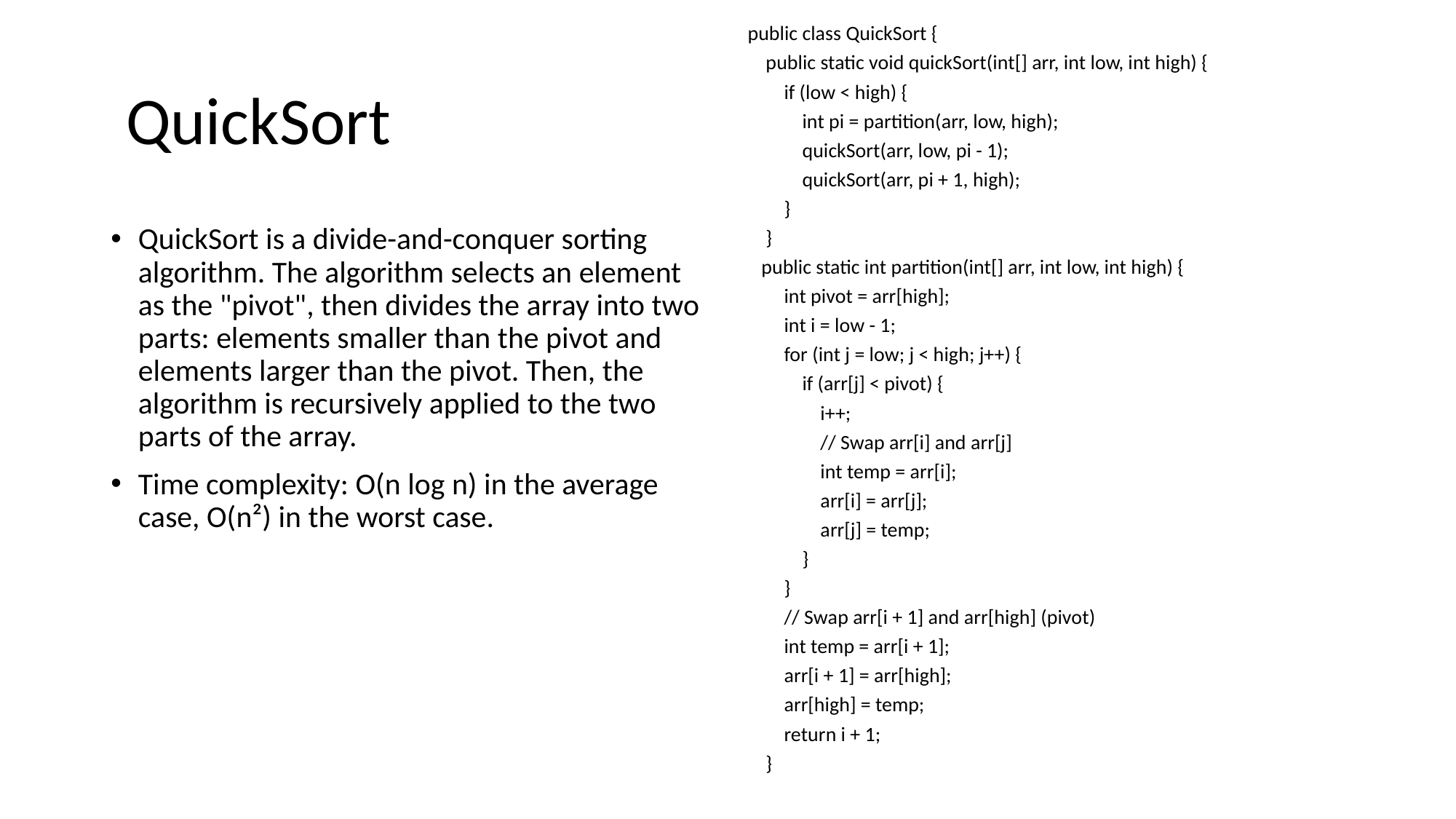

public class QuickSort {
    public static void quickSort(int[] arr, int low, int high) {
        if (low < high) {
            int pi = partition(arr, low, high);
            quickSort(arr, low, pi - 1);
            quickSort(arr, pi + 1, high);
        }
    }
   public static int partition(int[] arr, int low, int high) {
        int pivot = arr[high];
        int i = low - 1;
        for (int j = low; j < high; j++) {
            if (arr[j] < pivot) {
                i++;
                // Swap arr[i] and arr[j]
                int temp = arr[i];
                arr[i] = arr[j];
                arr[j] = temp;
            }
        }
        // Swap arr[i + 1] and arr[high] (pivot)
        int temp = arr[i + 1];
        arr[i + 1] = arr[high];
        arr[high] = temp;
        return i + 1;
    }
# QuickSort
QuickSort is a divide-and-conquer sorting algorithm. The algorithm selects an element as the "pivot", then divides the array into two parts: elements smaller than the pivot and elements larger than the pivot. Then, the algorithm is recursively applied to the two parts of the array.
Time complexity: O(n log n) in the average case, O(n²) in the worst case.